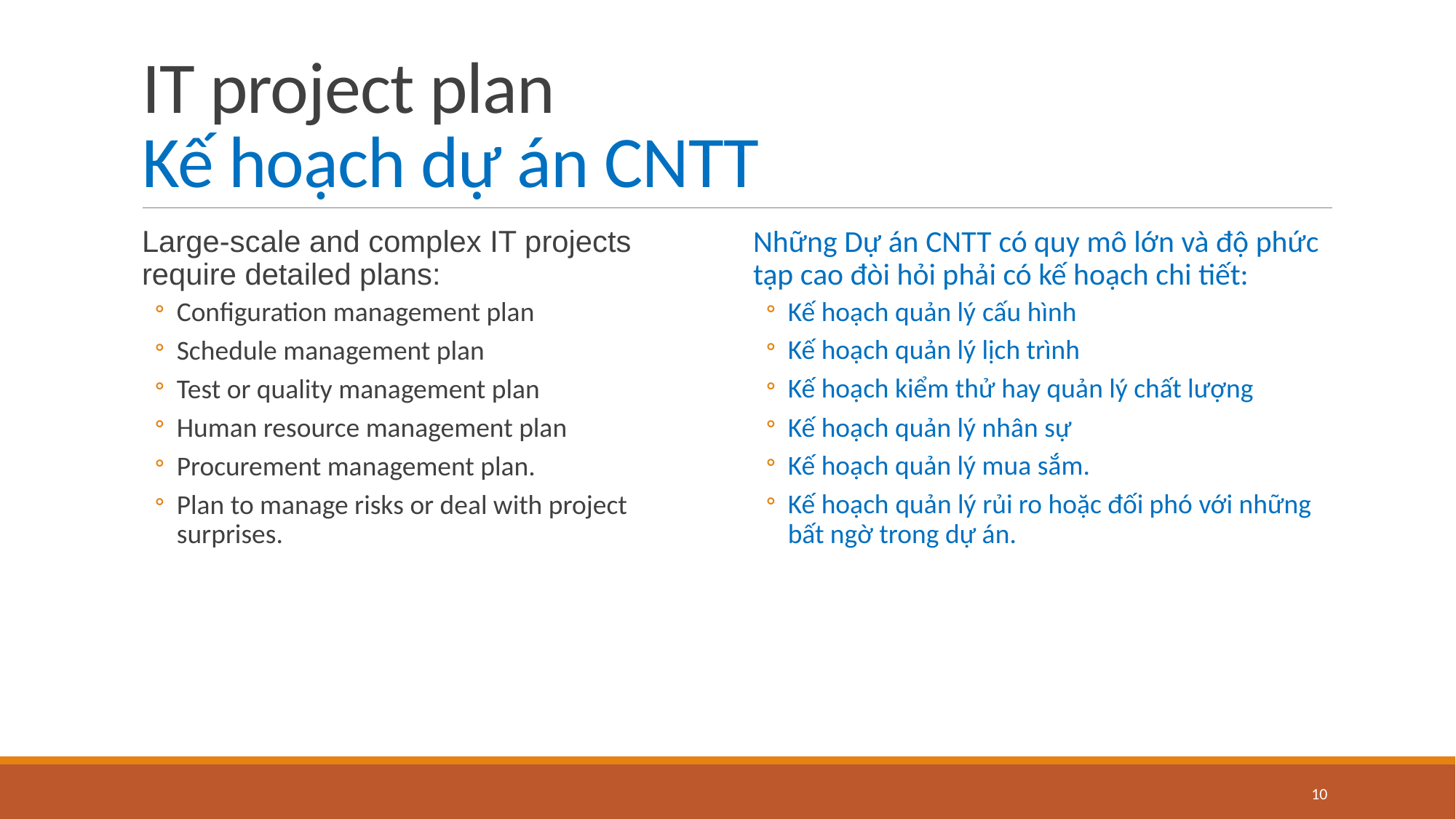

# IT project plan Kế hoạch dự án CNTT
Large-scale and complex IT projects require detailed plans:
Configuration management plan
Schedule management plan
Test or quality management plan
Human resource management plan
Procurement management plan.
Plan to manage risks or deal with project surprises.
Những Dự án CNTT có quy mô lớn và độ phức tạp cao đòi hỏi phải có kế hoạch chi tiết:
Kế hoạch quản lý cấu hình
Kế hoạch quản lý lịch trình
Kế hoạch kiểm thử hay quản lý chất lượng
Kế hoạch quản lý nhân sự
Kế hoạch quản lý mua sắm.
Kế hoạch quản lý rủi ro hoặc đối phó với những bất ngờ trong dự án.
10